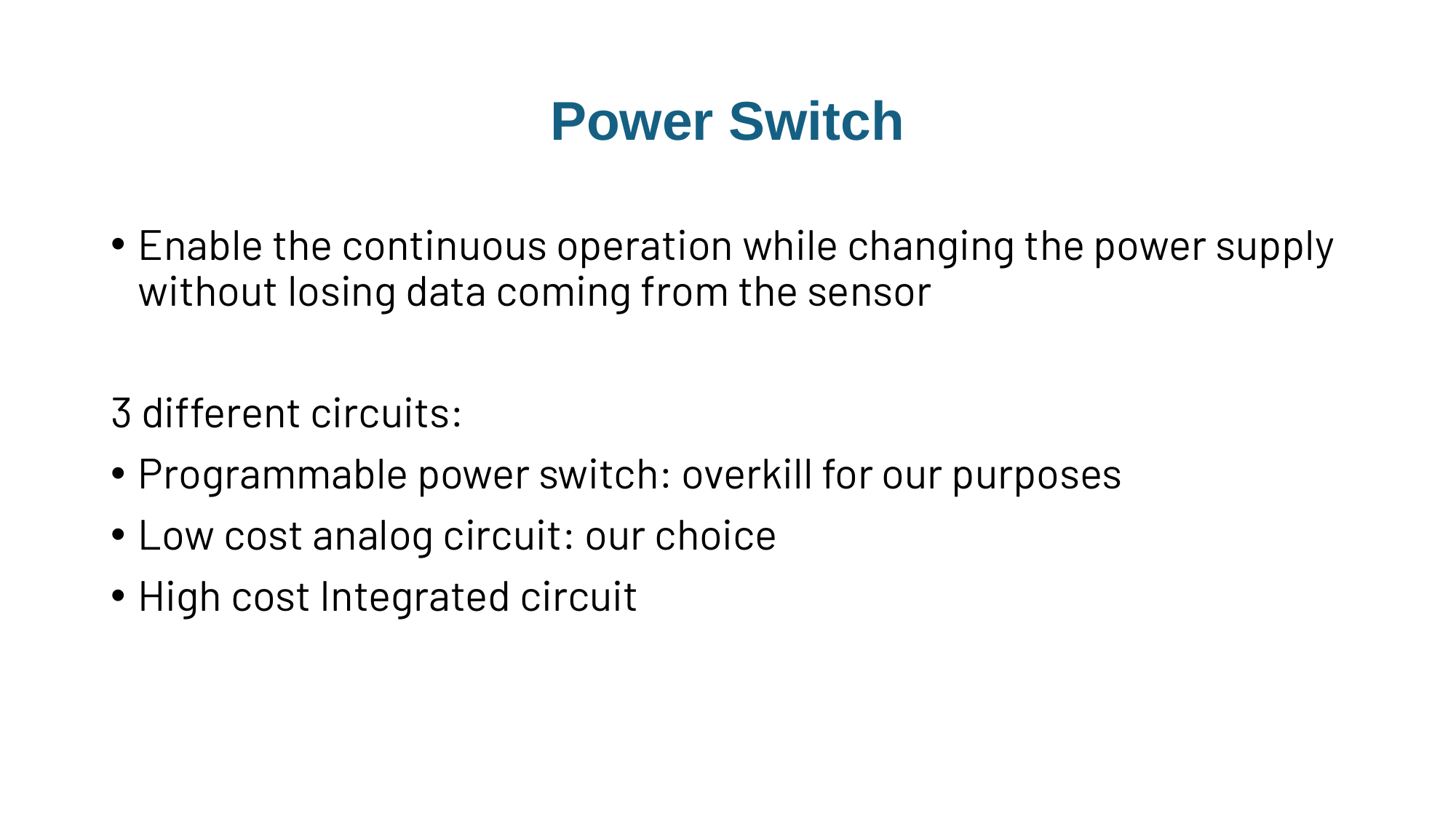

# Power Switch
Enable the continuous operation while changing the power supply without losing data coming from the sensor

3 different circuits:
Programmable power switch: overkill for our purposes
Low cost analog circuit: our choice
High cost Integrated circuit